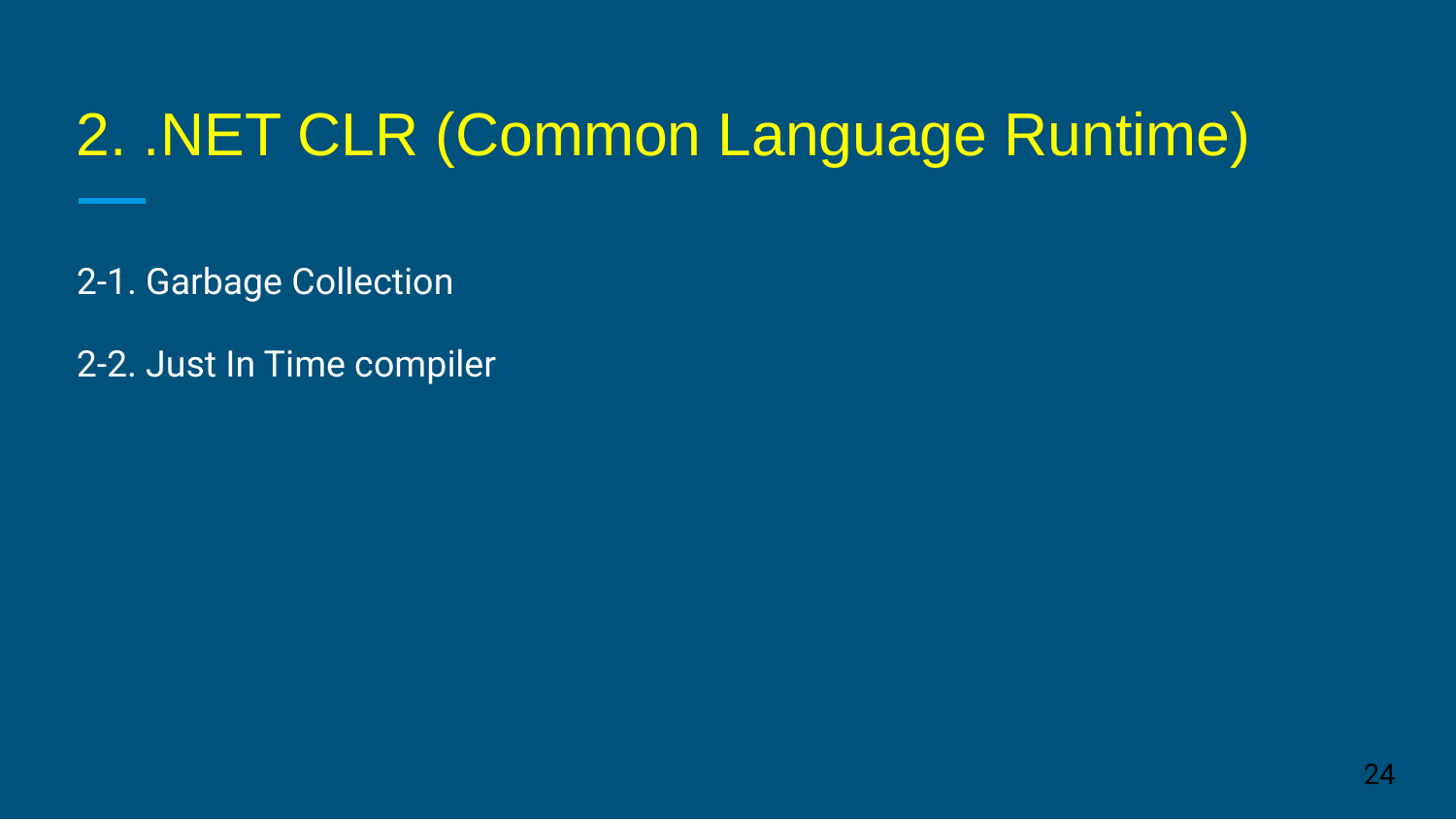

# 2. .NET CLR (Common Language Runtime)
2-1. Garbage Collection
2-2. Just In Time compiler
24